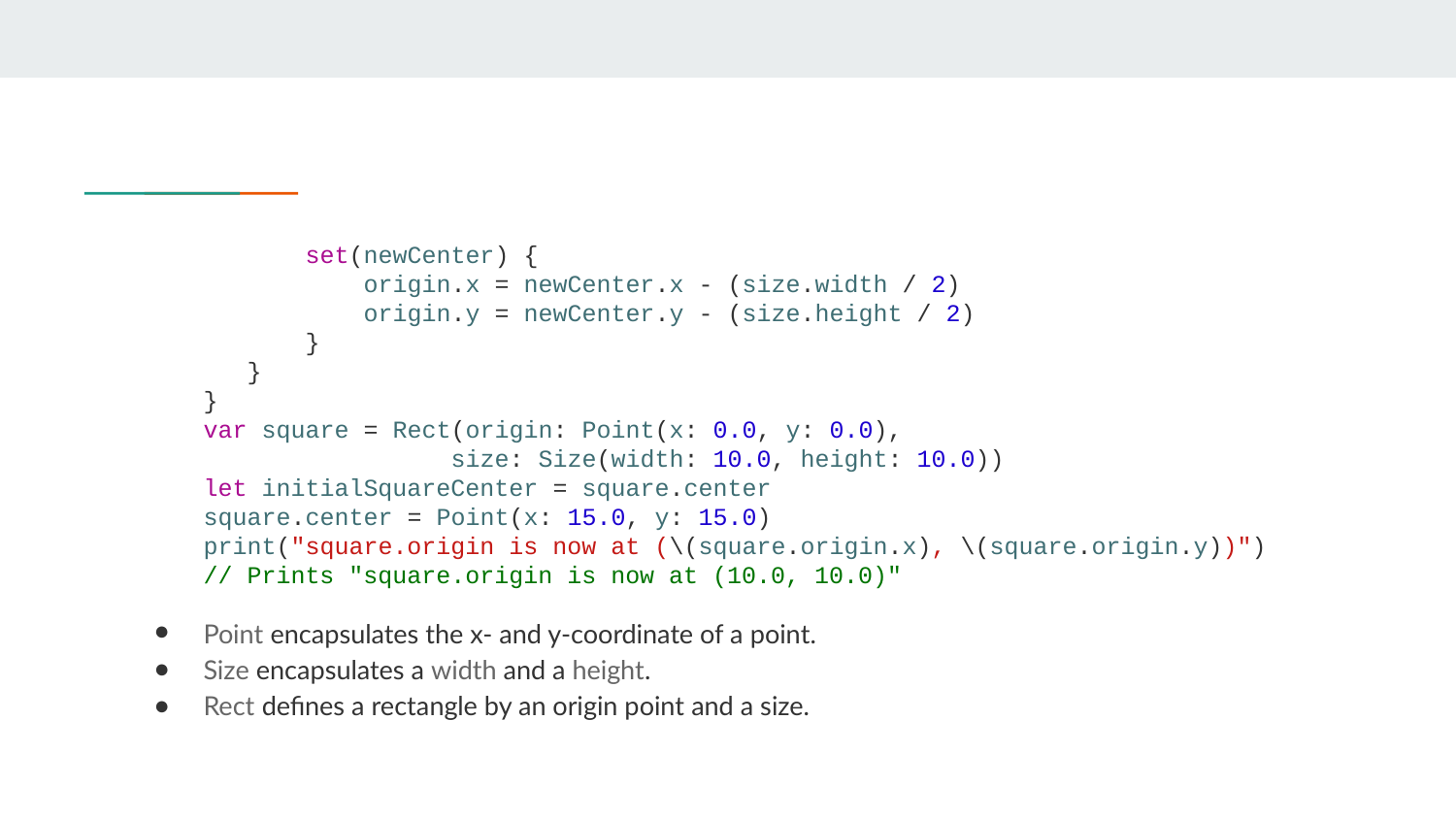

#
       set(newCenter) {
           origin.x = newCenter.x - (size.width / 2)
           origin.y = newCenter.y - (size.height / 2)
       }
   }
}
var square = Rect(origin: Point(x: 0.0, y: 0.0),
                 size: Size(width: 10.0, height: 10.0))
let initialSquareCenter = square.center
square.center = Point(x: 15.0, y: 15.0)
print("square.origin is now at (\(square.origin.x), \(square.origin.y))")
// Prints "square.origin is now at (10.0, 10.0)"

Point encapsulates the x- and y-coordinate of a point.
Size encapsulates a width and a height.
Rect defines a rectangle by an origin point and a size.